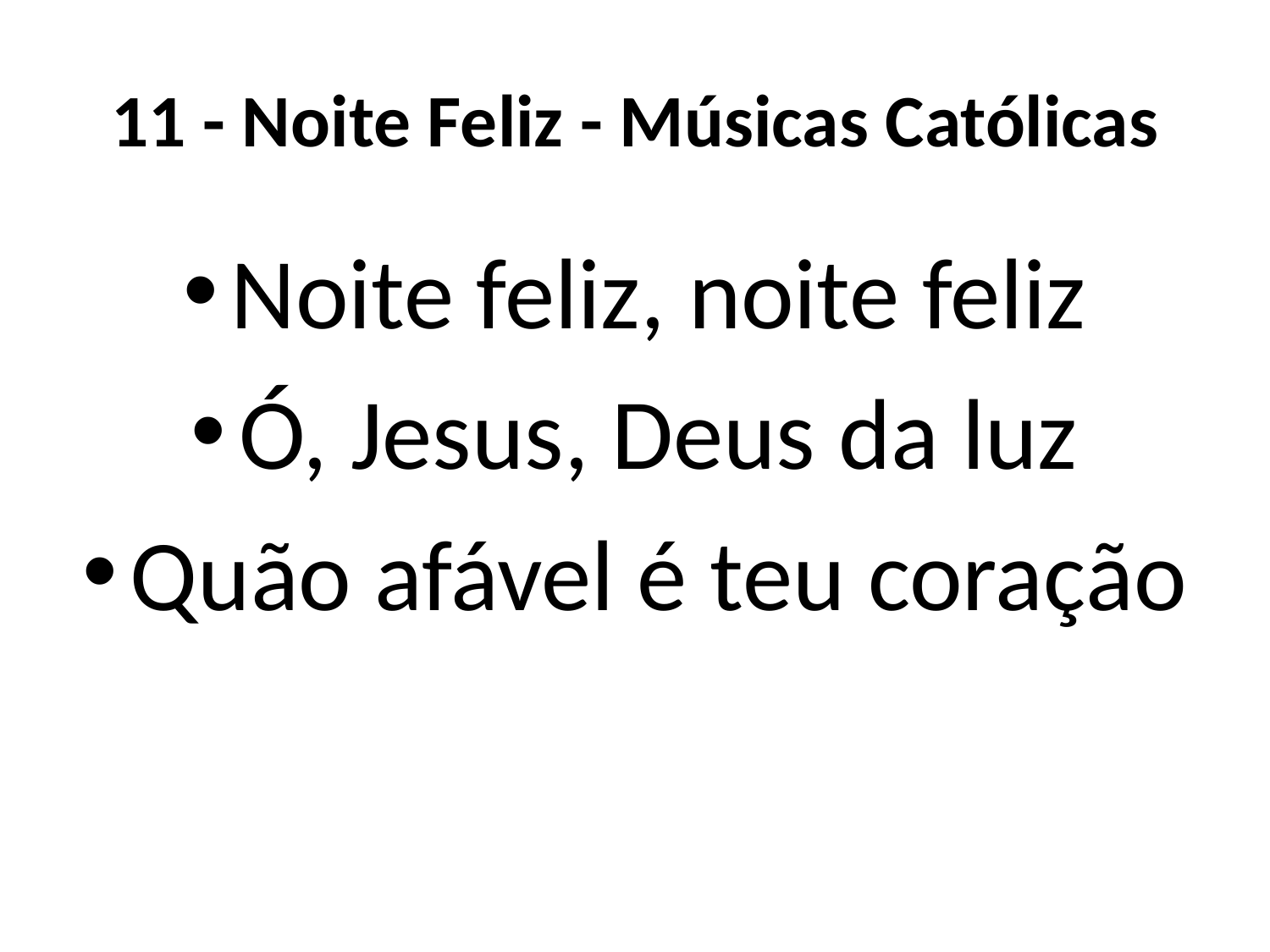

# 11 - Noite Feliz - Músicas Católicas
Noite feliz, noite feliz
Ó, Jesus, Deus da luz
Quão afável é teu coração